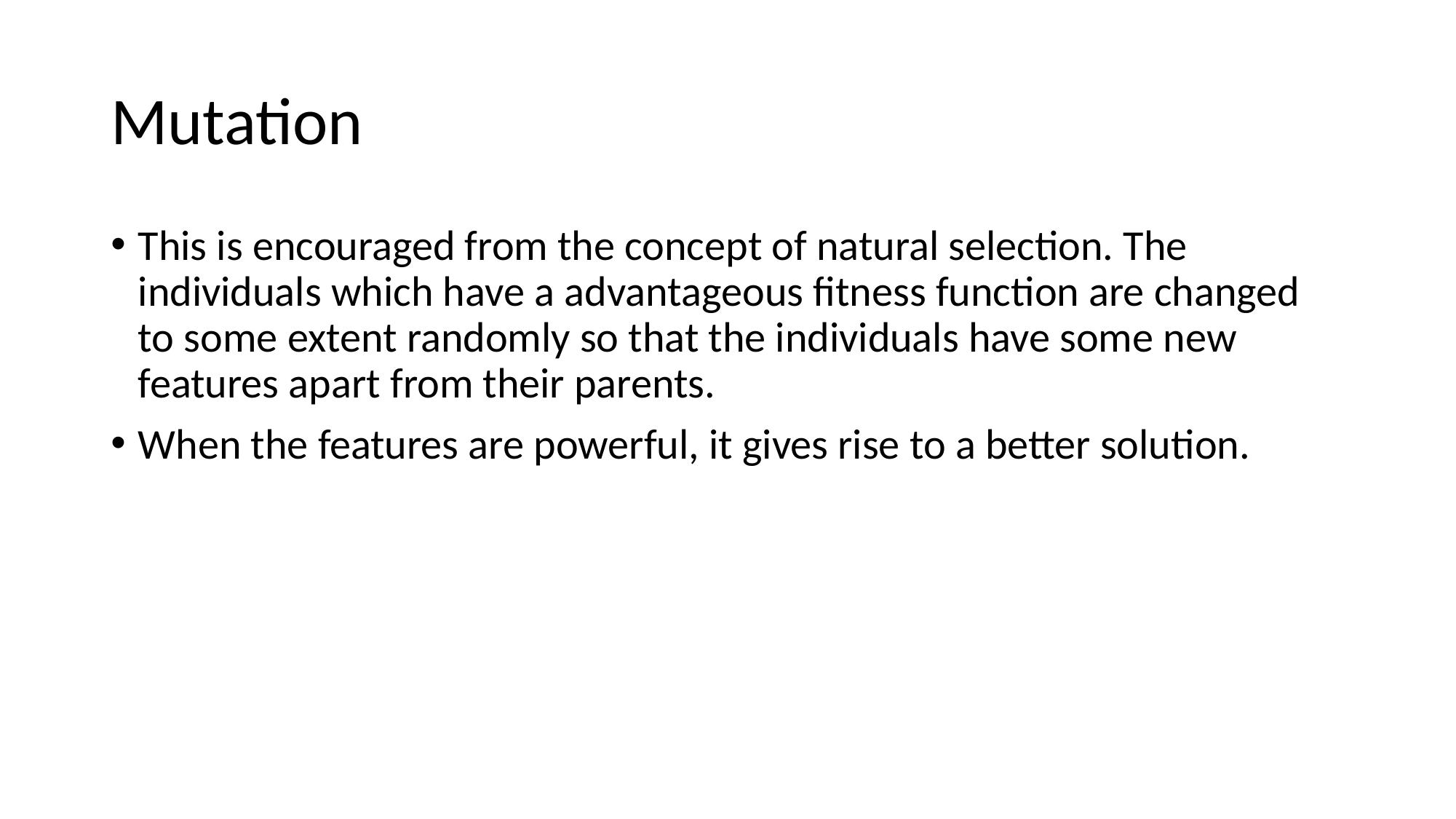

# Mutation
This is encouraged from the concept of natural selection. The individuals which have a advantageous fitness function are changed to some extent randomly so that the individuals have some new features apart from their parents.
When the features are powerful, it gives rise to a better solution.